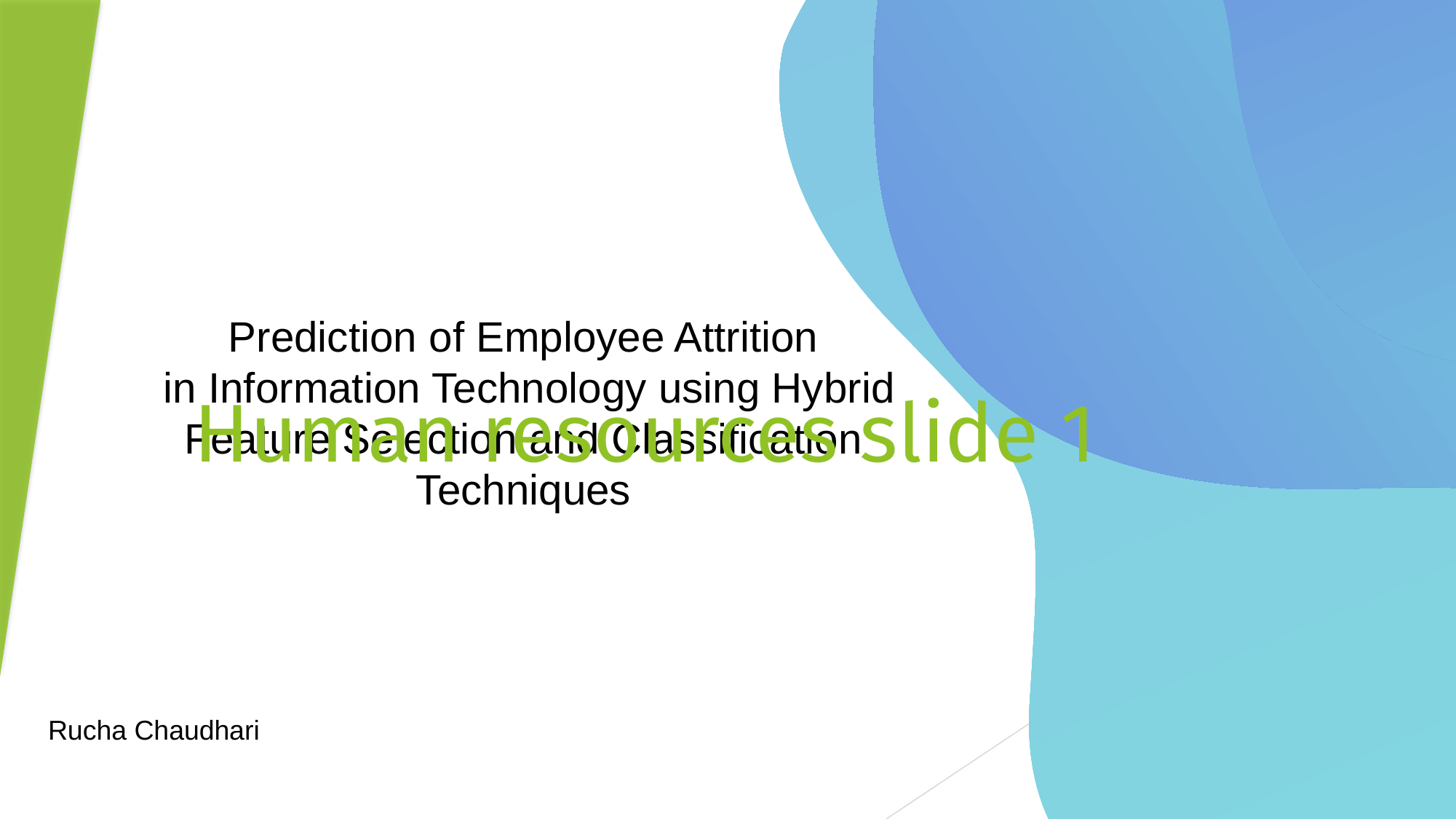

# Human resources slide 1
Prediction of Employee Attrition
 in Information Technology using Hybrid Feature Selection and Classification Techniques
Rucha Chaudhari